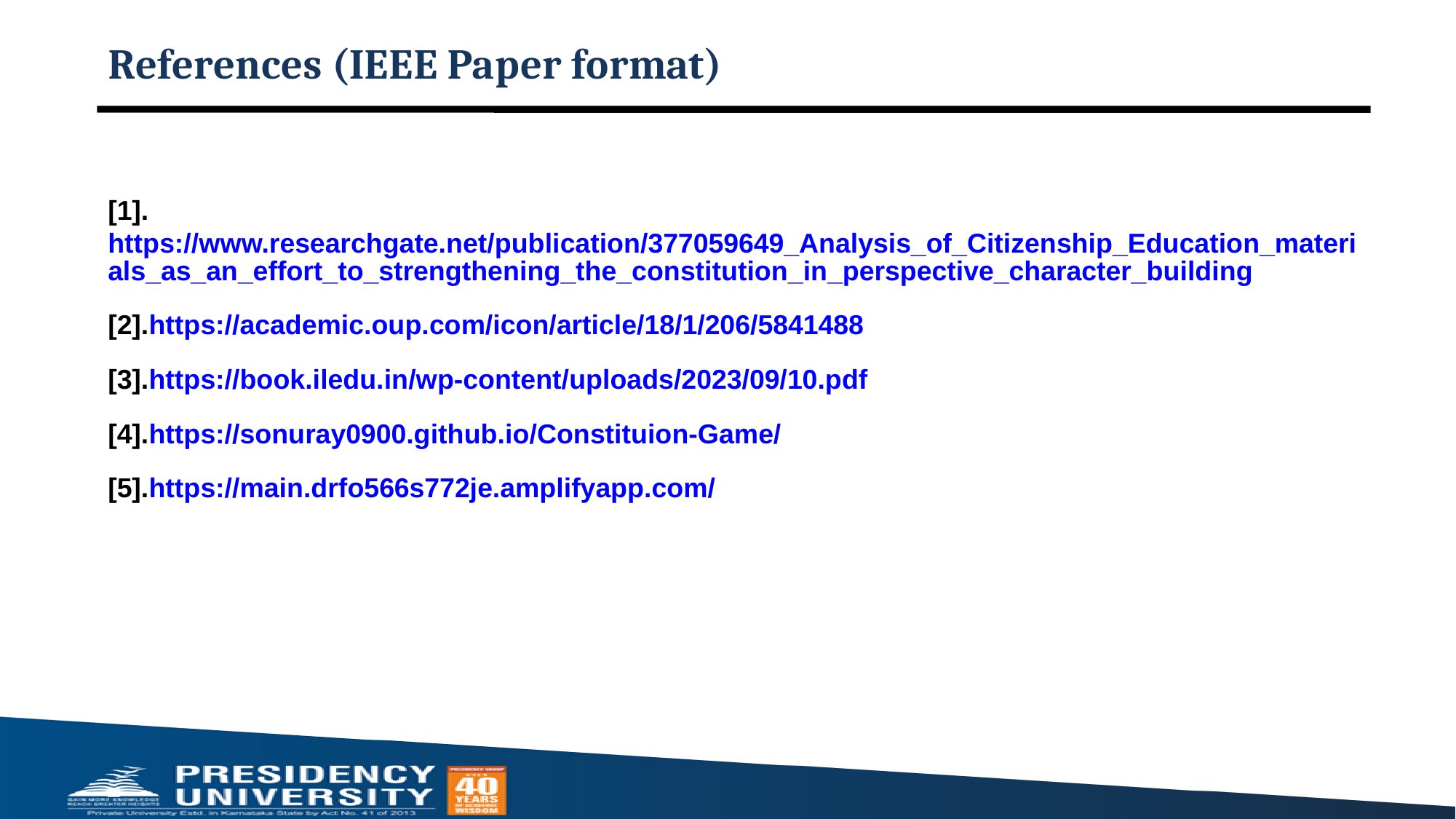

# References (IEEE Paper format)

[1].https://www.researchgate.net/publication/377059649_Analysis_of_Citizenship_Education_materials_as_an_effort_to_strengthening_the_constitution_in_perspective_character_building
[2].https://academic.oup.com/icon/article/18/1/206/5841488
[3].https://book.iledu.in/wp-content/uploads/2023/09/10.pdf
[4].https://sonuray0900.github.io/Constituion-Game/
[5].https://main.drfo566s772je.amplifyapp.com/